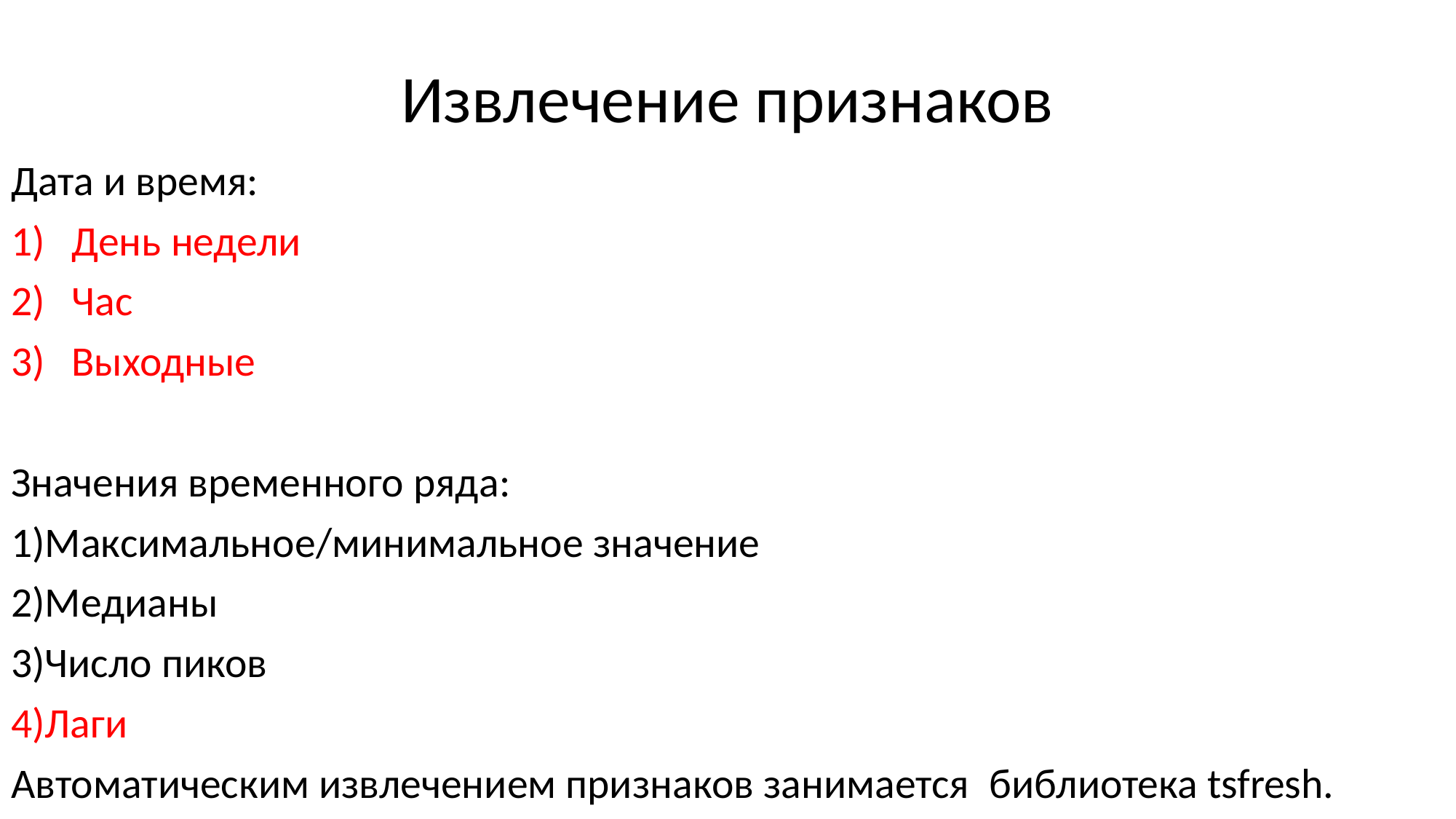

# Извлечение признаков
Дата и время:
День недели
Час
Выходные

Значения временного ряда:
1)Максимальное/минимальное значение
2)Медианы
3)Число пиков
4)Лаги
Автоматическим извлечением признаков занимается  библиотека tsfresh.